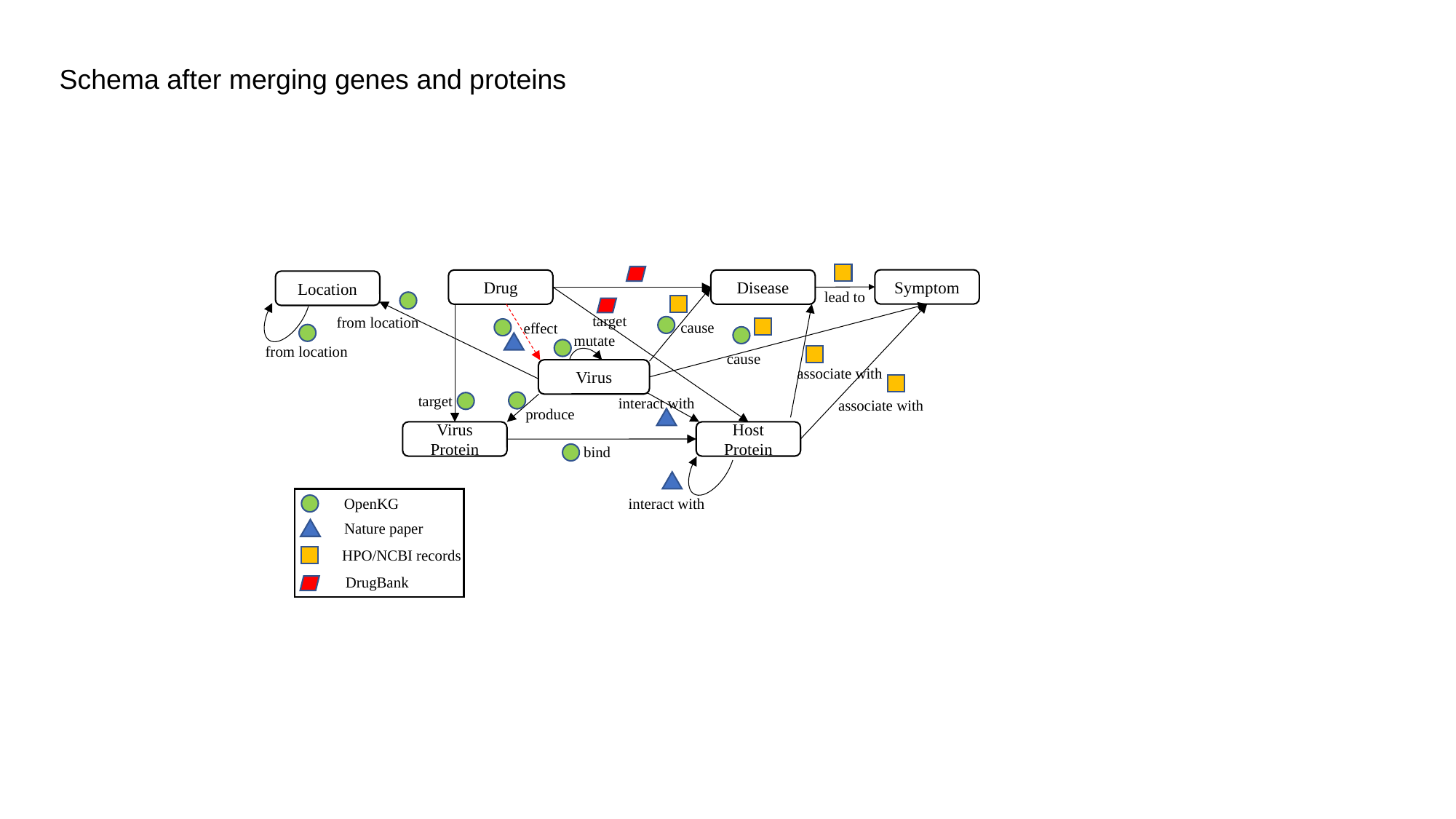

Schema after merging genes and proteins

Symptom
Disease
Drug
Location
lead to

target
from location
cause
effect

mutate

from location

cause

associate with
Virus

target
interact with
associate with

produce

Virus Protein
Host Protein
bind

OpenKG
interact with

Nature paper

HPO/NCBI records

DrugBank